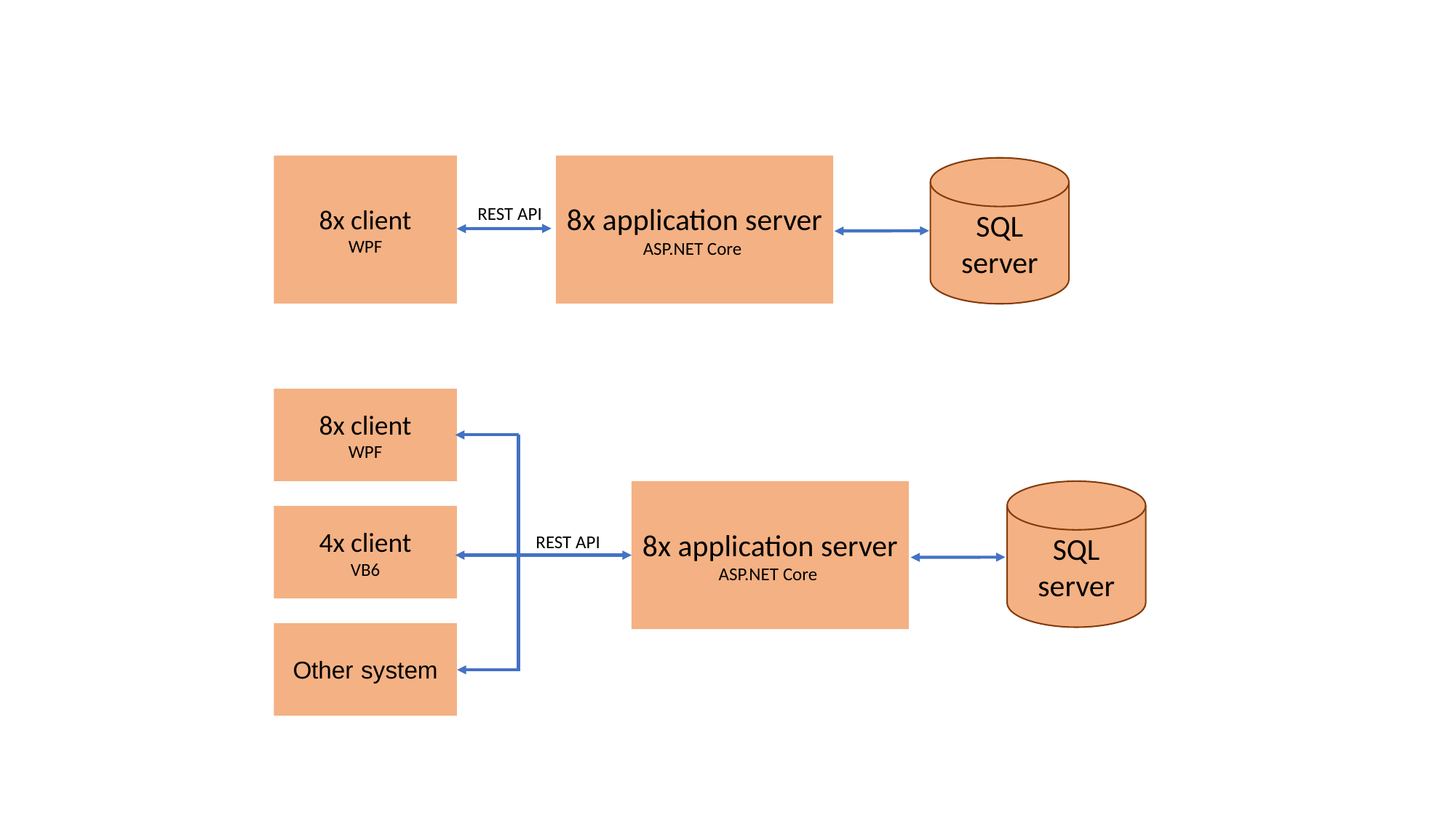

8x application server
ASP.NET Core
8x client
WPF
SQL server
 REST API
8x client
WPF
8x application server
ASP.NET Core
SQL server
4x client
VB6
 REST API
Other system